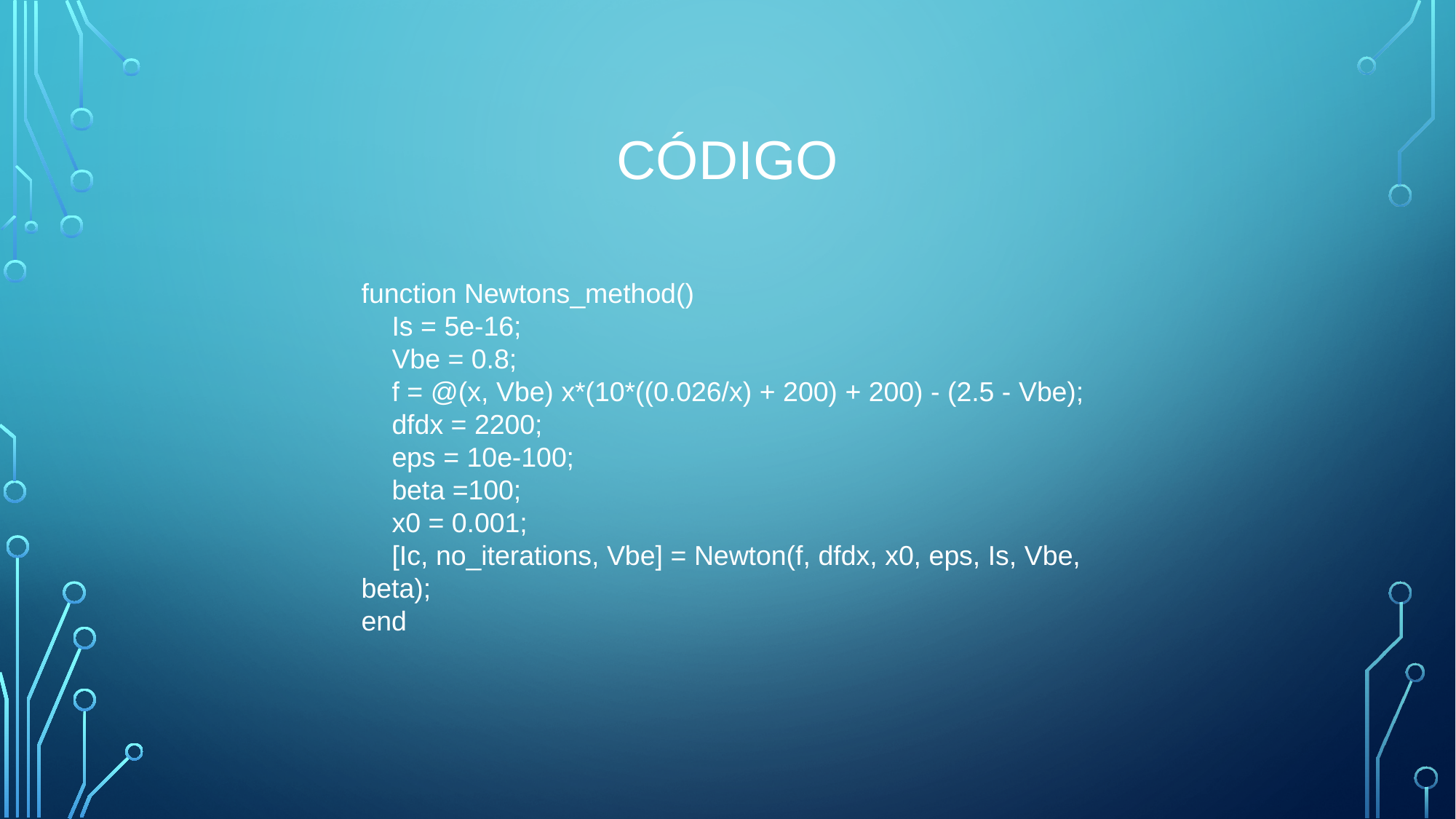

# Código
function Newtons_method()
    Is = 5e-16;
    Vbe = 0.8;
    f = @(x, Vbe) x*(10*((0.026/x) + 200) + 200) - (2.5 - Vbe);
    dfdx = 2200;
    eps = 10e-100;
    beta =100;
    x0 = 0.001;
    [Ic, no_iterations, Vbe] = Newton(f, dfdx, x0, eps, Is, Vbe, beta);
end